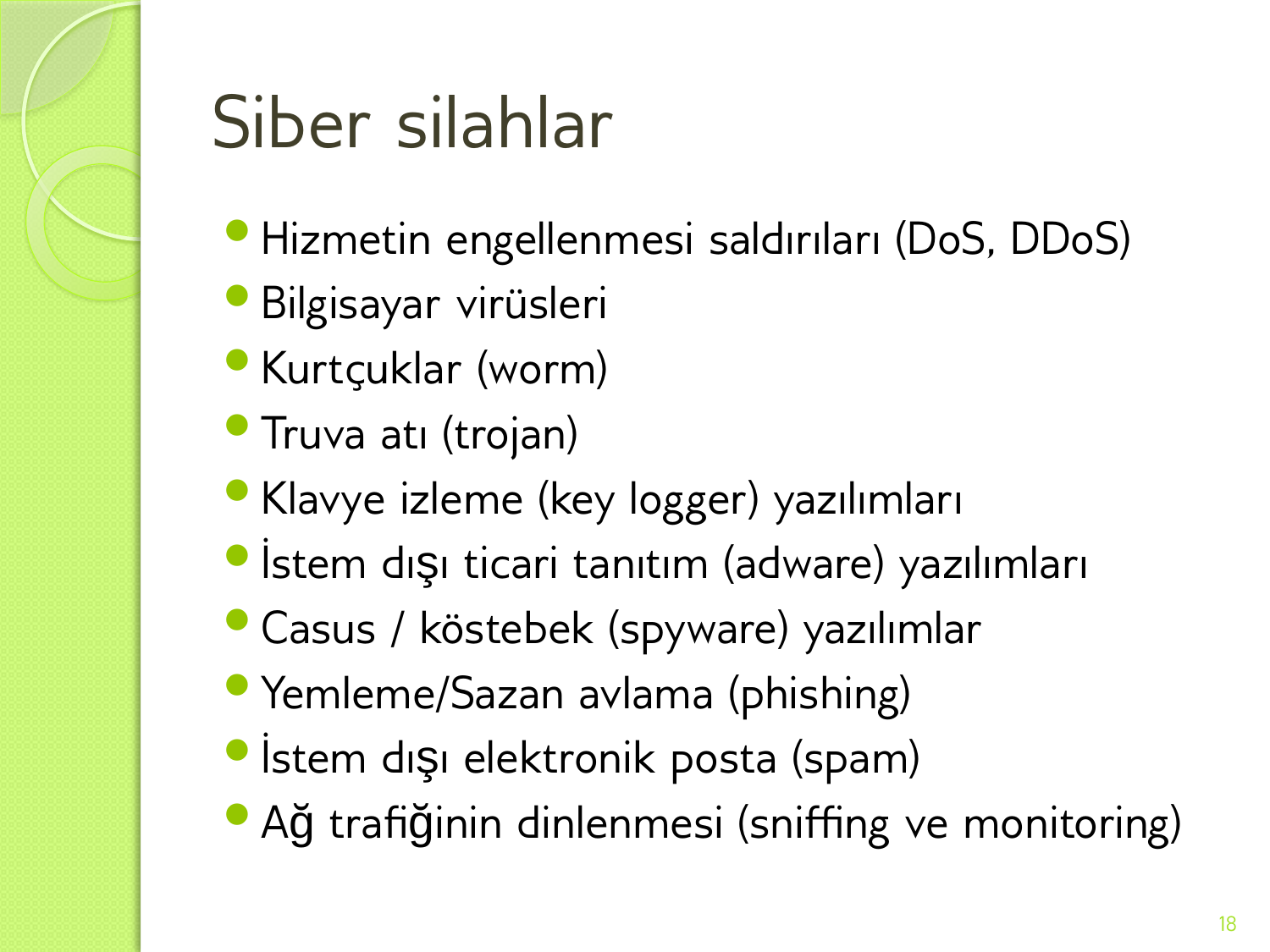

# Siber silahlar
Hizmetin engellenmesi saldırıları (DoS, DDoS)
Bilgisayar virüsleri
Kurtçuklar (worm)
Truva atı (trojan)
Klavye izleme (key logger) yazılımları
İstem dışı ticari tanıtım (adware) yazılımları
Casus / köstebek (spyware) yazılımlar
Yemleme/Sazan avlama (phishing)
İstem dışı elektronik posta (spam)
Ağ trafiğinin dinlenmesi (sniffing ve monitoring)

18